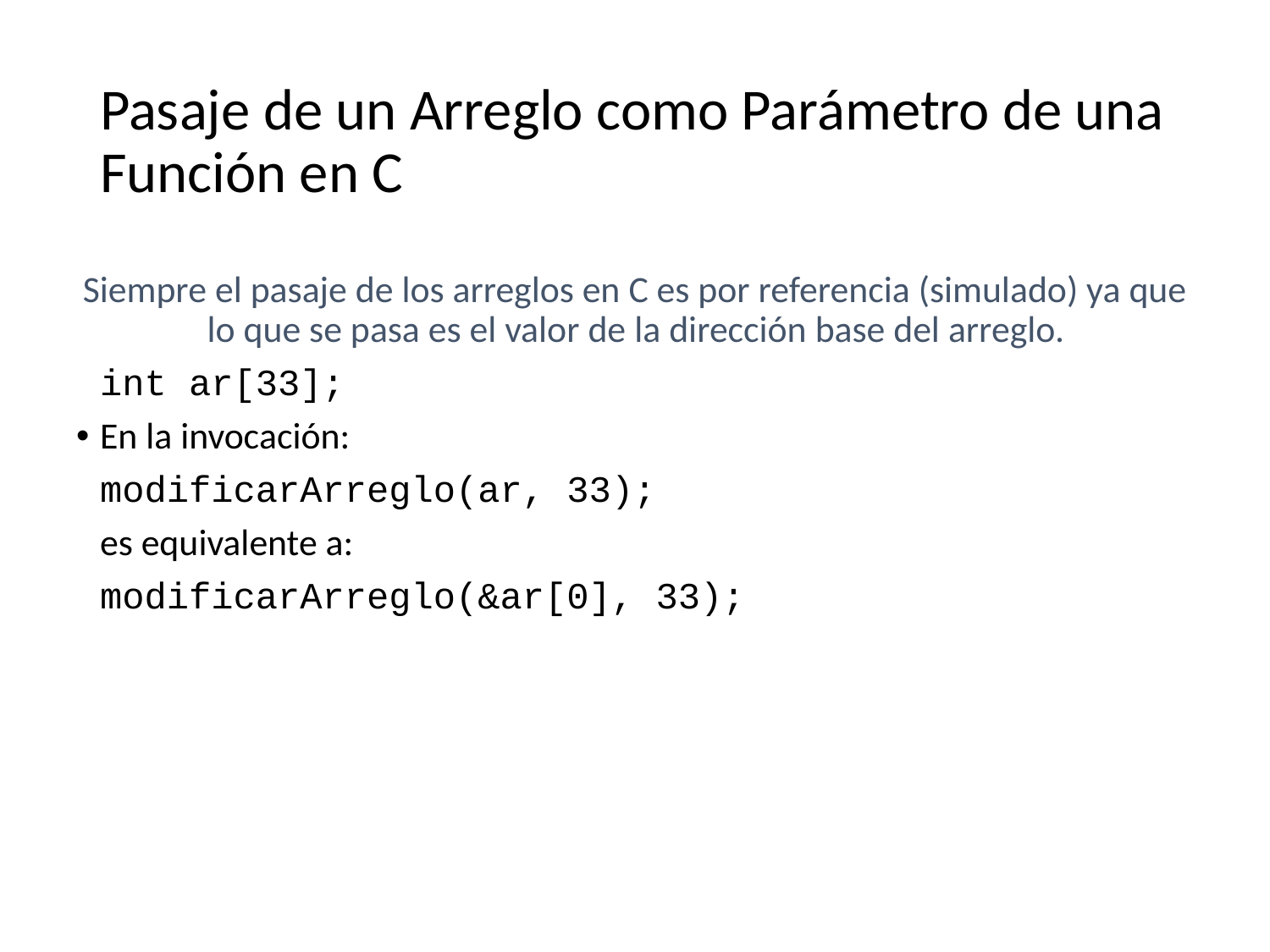

# Pasaje de un Arreglo como Parámetro de una Función en C
Siempre el pasaje de los arreglos en C es por referencia (simulado) ya que lo que se pasa es el valor de la dirección base del arreglo.
	int ar[33];
En la invocación:
	modificarArreglo(ar, 33);
	es equivalente a:
	modificarArreglo(&ar[0], 33);